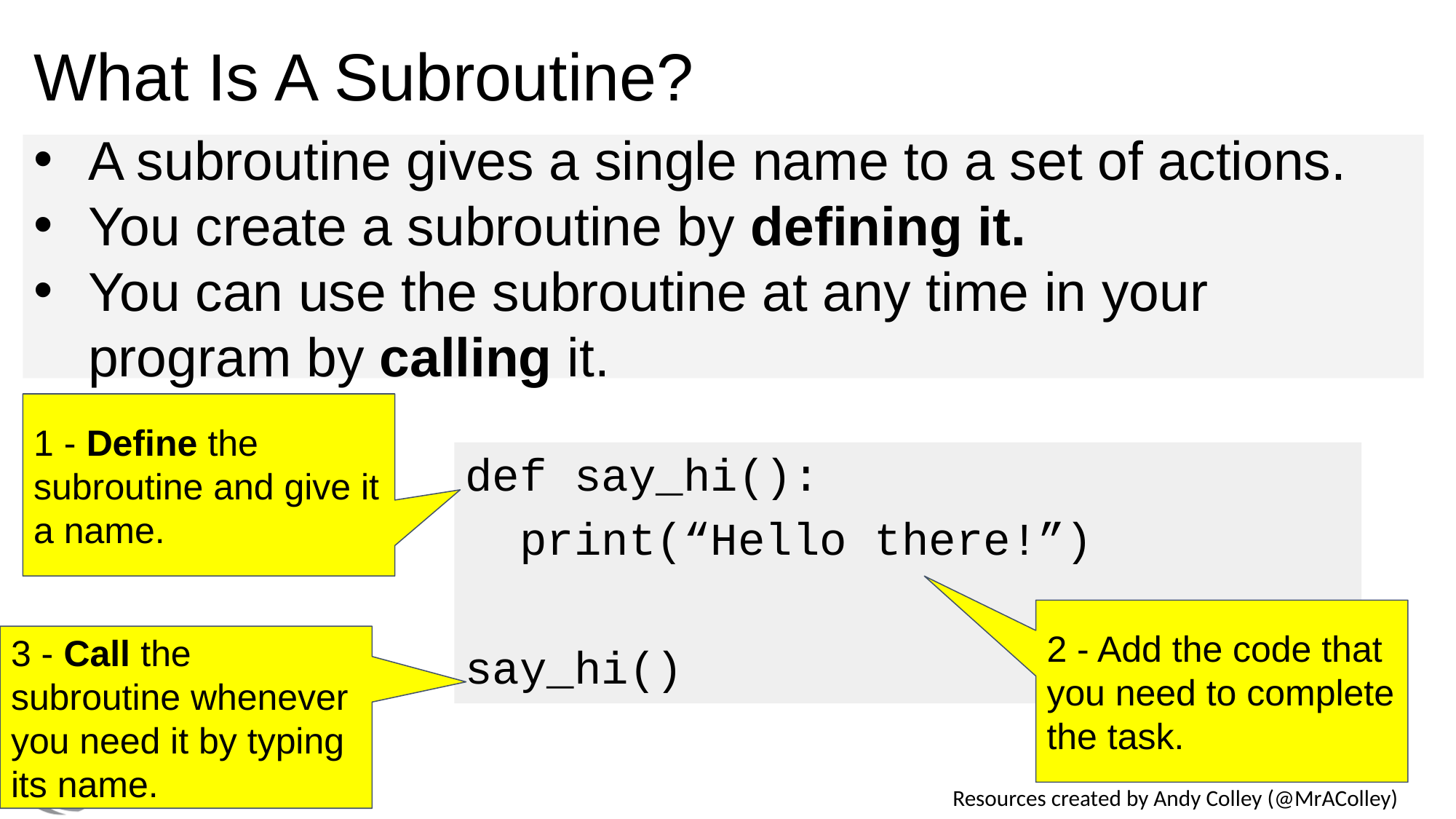

# What Is A Subroutine?
A subroutine gives a single name to a set of actions.
You create a subroutine by defining it.
You can use the subroutine at any time in your program by calling it.
1 - Define the subroutine and give it a name.
def say_hi():
print(“Hello there!”)

say_hi()
2 - Add the code that you need to complete the task.
3 - Call the subroutine whenever you need it by typing its name.